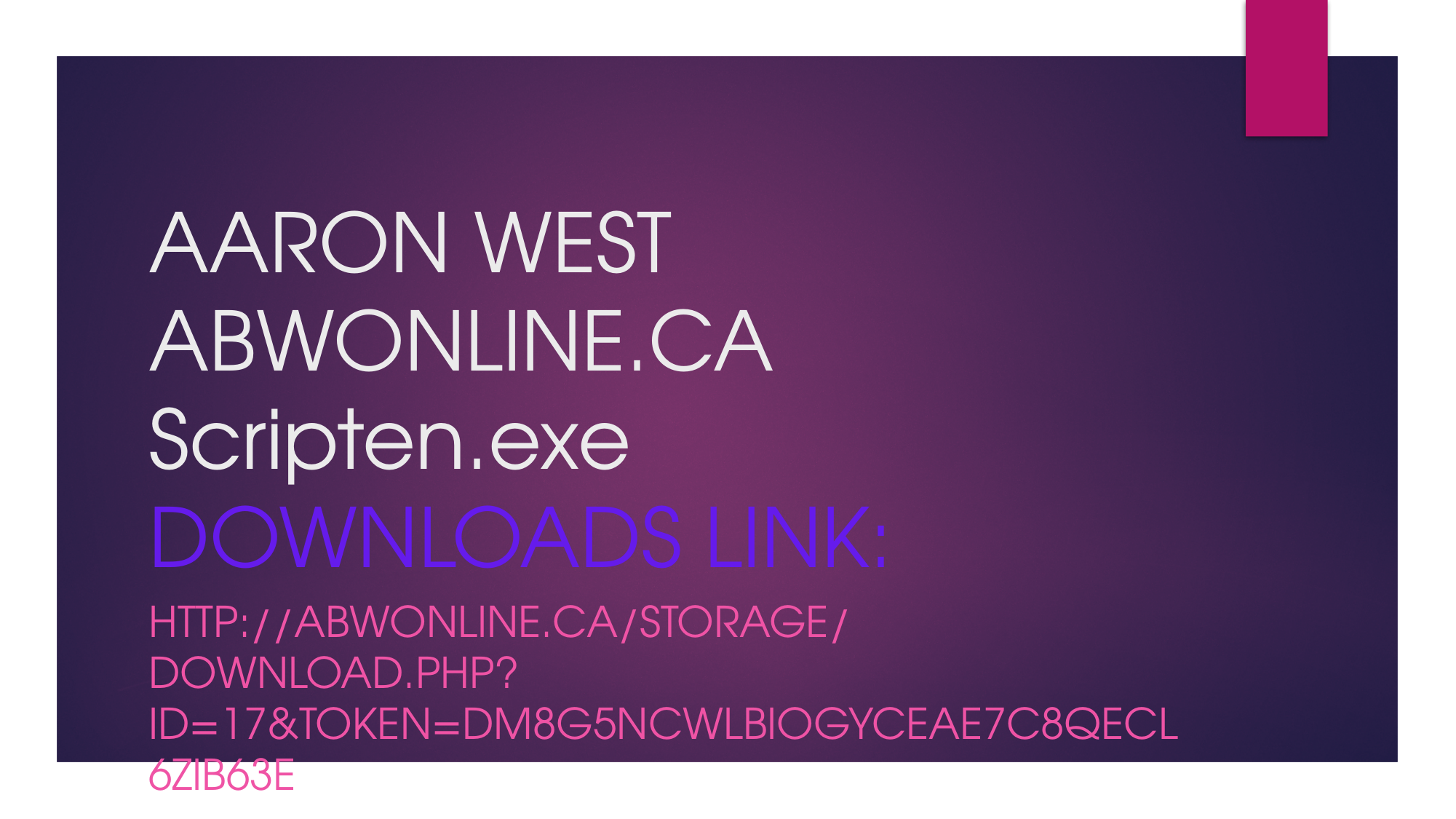

# AARON WEST ABWONLINE.CA Scripten.exe DOWNLOADS LINK:
http://abwonline.ca/storage/download.php?id=17&token=dM8g5ncwlbIOGyCEae7C8qeCL6zIb63e